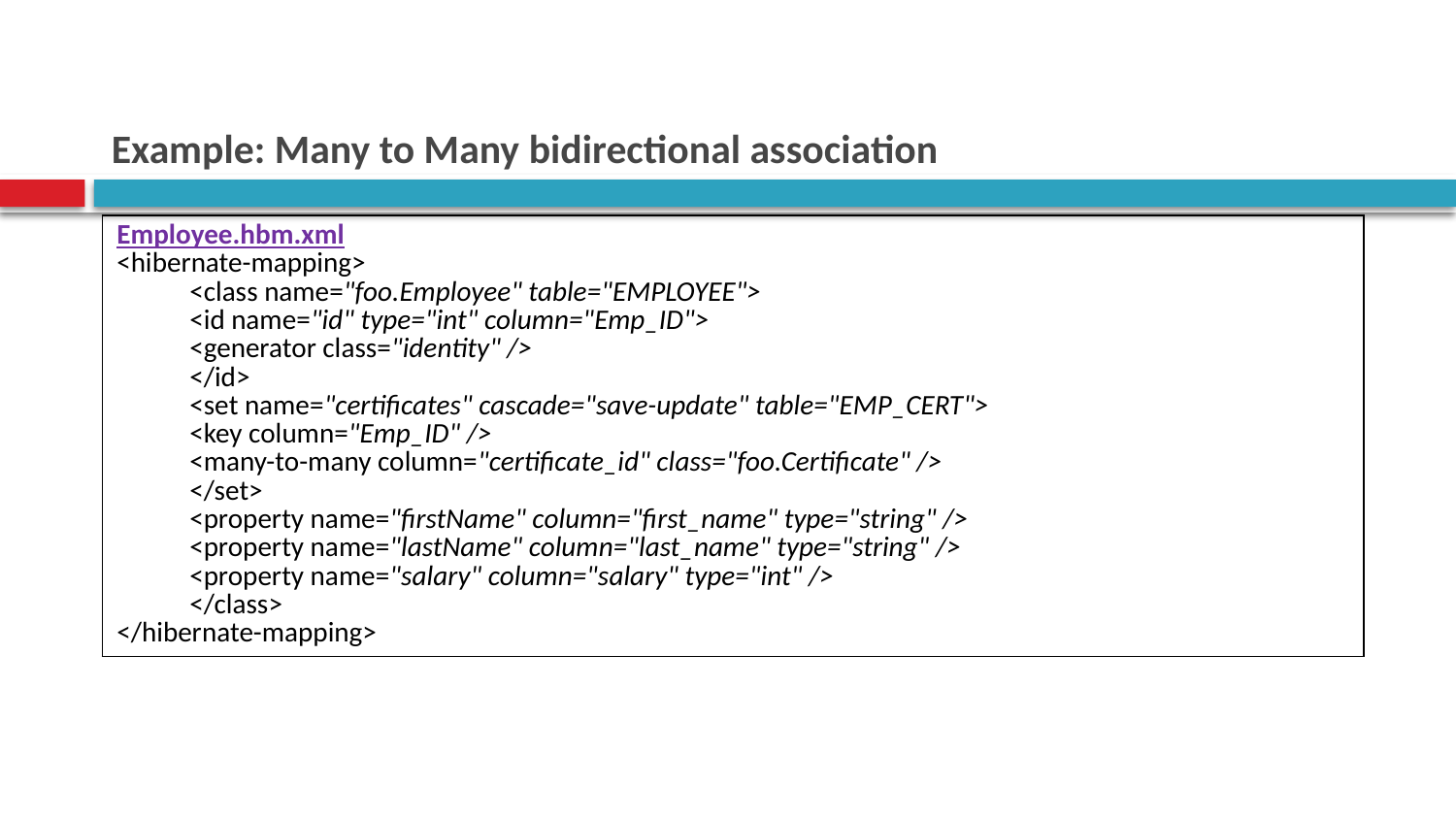

# Example: Many to Many bidirectional association
| Employee.hbm.xml <hibernate-mapping> <class name="foo.Employee" table="EMPLOYEE"> <id name="id" type="int" column="Emp\_ID"> <generator class="identity" /> </id> <set name="certificates" cascade="save-update" table="EMP\_CERT"> <key column="Emp\_ID" /> <many-to-many column="certificate\_id" class="foo.Certificate" /> </set> <property name="firstName" column="first\_name" type="string" /> <property name="lastName" column="last\_name" type="string" /> <property name="salary" column="salary" type="int" /> </class> </hibernate-mapping> |
| --- |